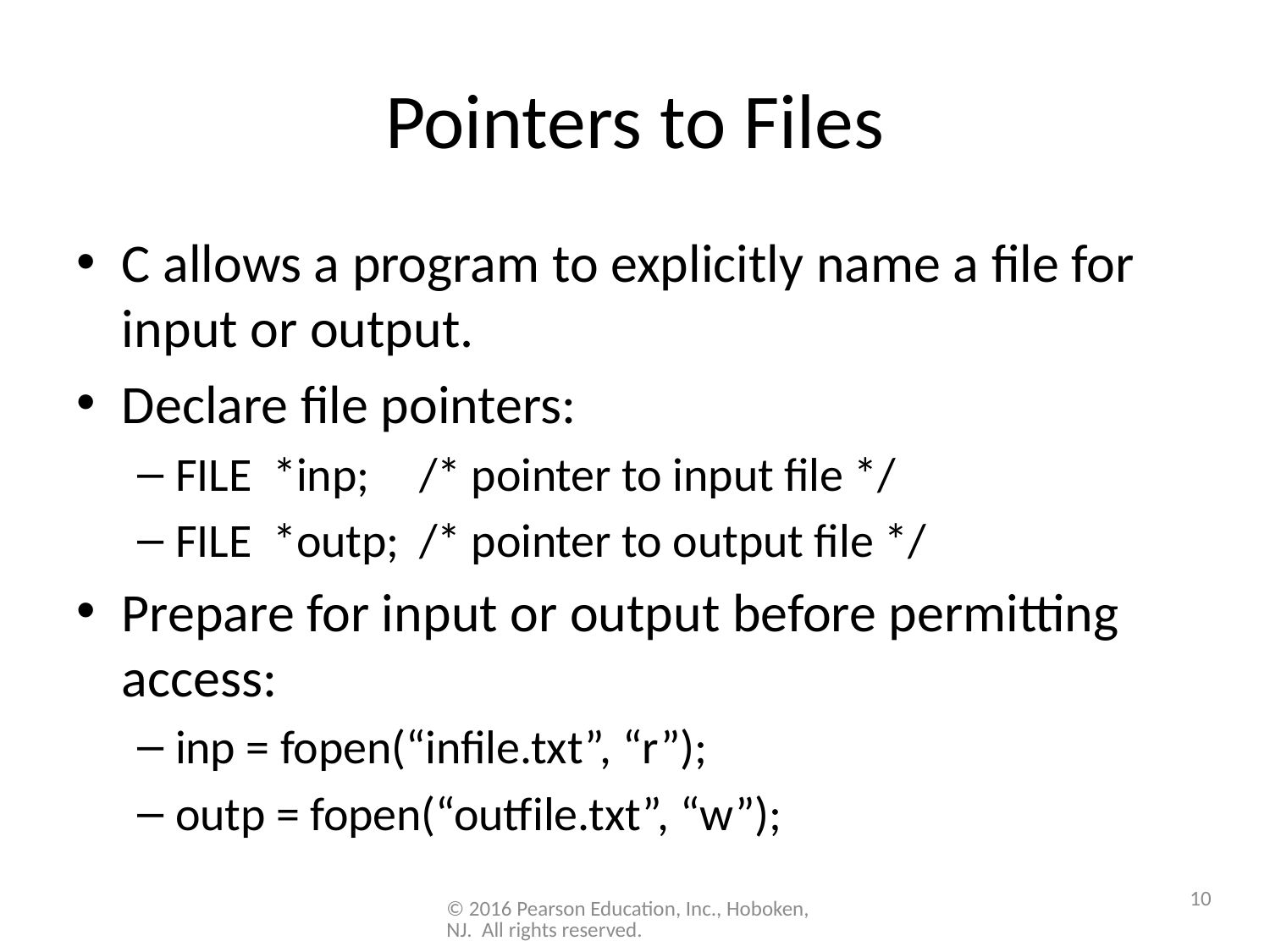

# Pointers to Files
C allows a program to explicitly name a file for input or output.
Declare file pointers:
FILE  *inp;	/* pointer to input file */
FILE  *outp;	/* pointer to output file */
Prepare for input or output before permitting access:
inp = fopen(“infile.txt”, “r”);
outp = fopen(“outfile.txt”, “w”);
10
© 2016 Pearson Education, Inc., Hoboken, NJ.  All rights reserved.